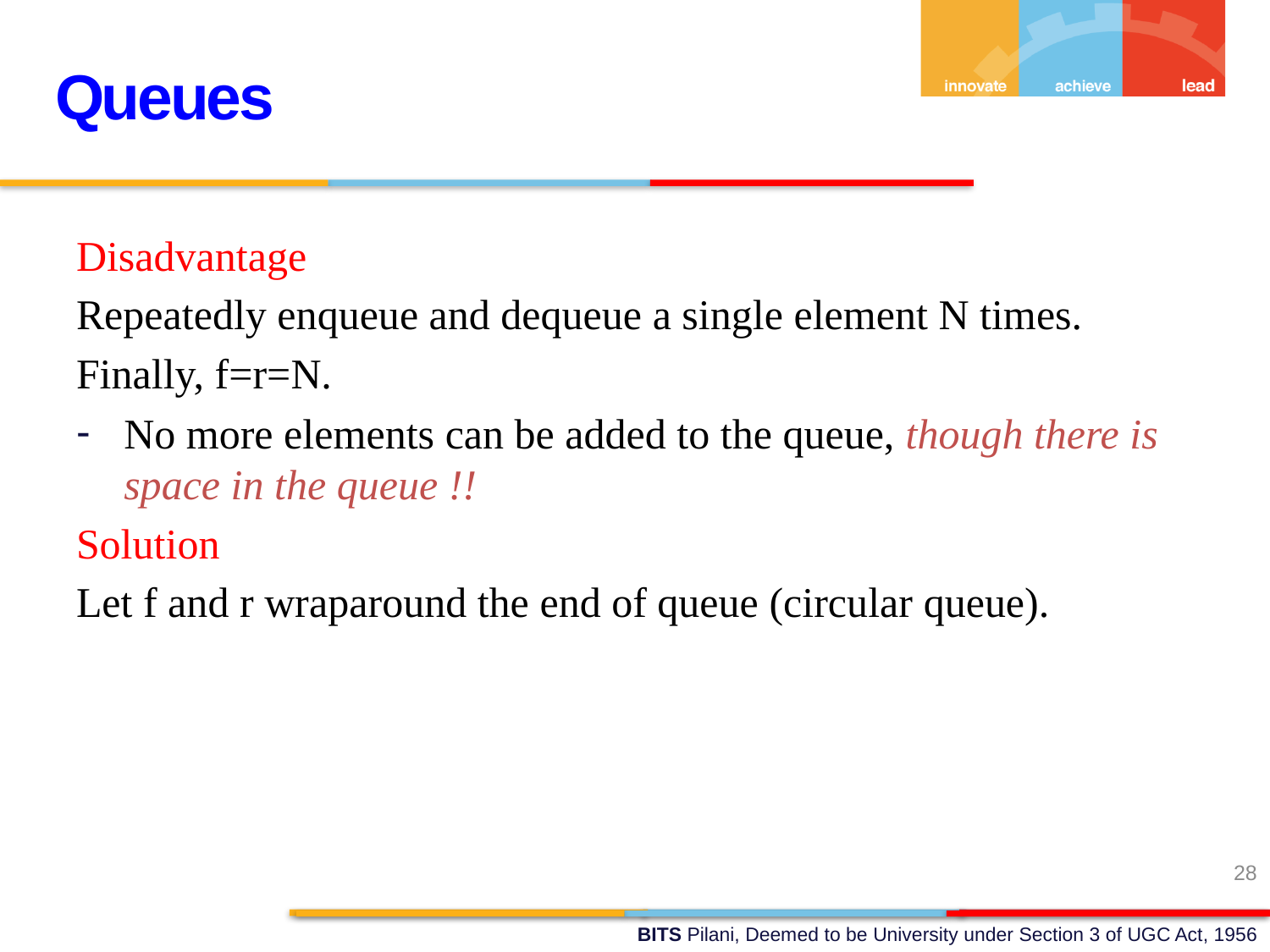

Queues
Disadvantage
Repeatedly enqueue and dequeue a single element N times.
Finally, f=r=N.
No more elements can be added to the queue, though there is space in the queue !!
Solution
Let f and r wraparound the end of queue (circular queue).

28